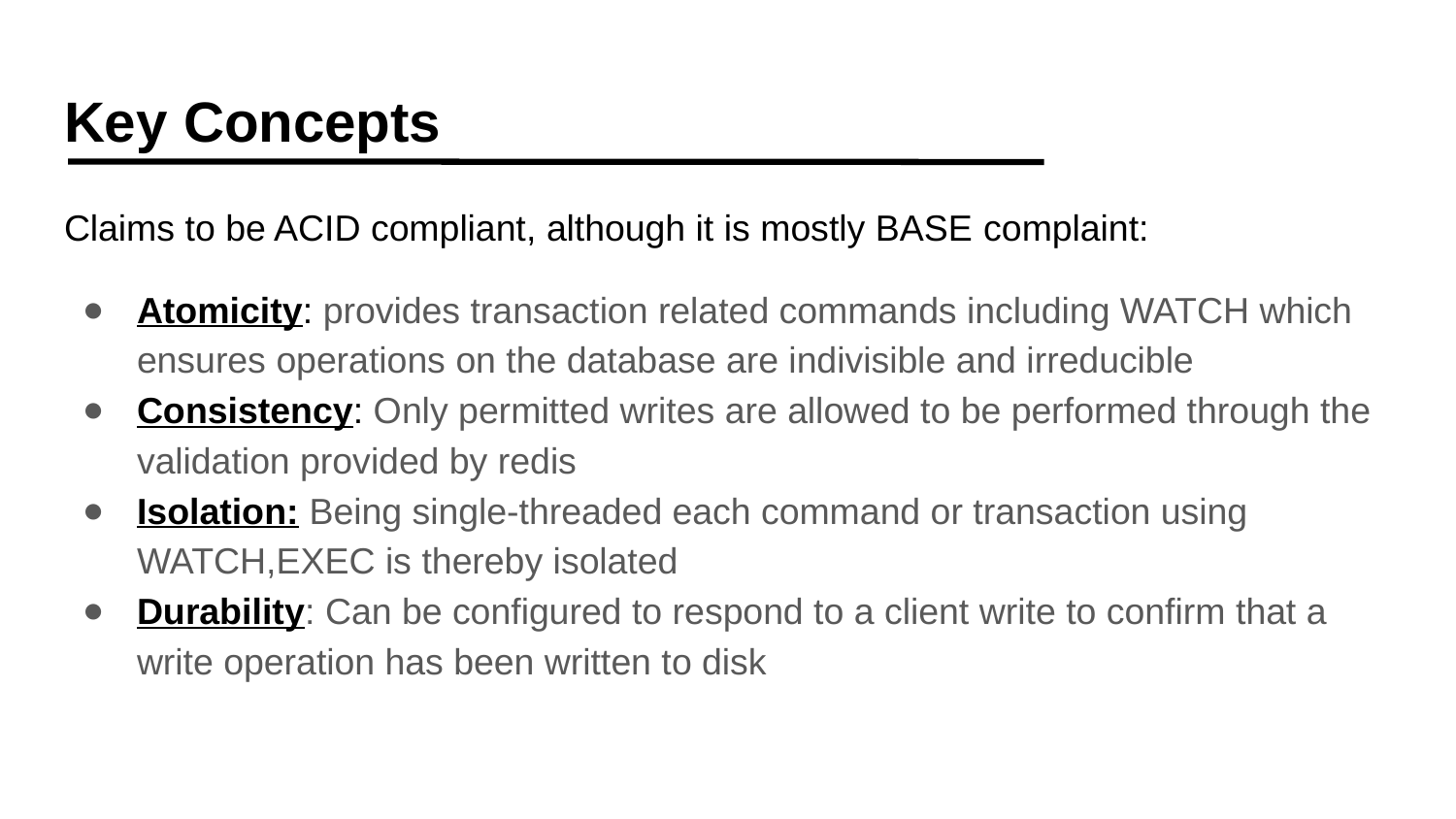

# Key Concepts
Claims to be ACID compliant, although it is mostly BASE complaint:
Atomicity: provides transaction related commands including WATCH which ensures operations on the database are indivisible and irreducible
Consistency: Only permitted writes are allowed to be performed through the validation provided by redis
Isolation: Being single-threaded each command or transaction using WATCH,EXEC is thereby isolated
Durability: Can be configured to respond to a client write to confirm that a write operation has been written to disk